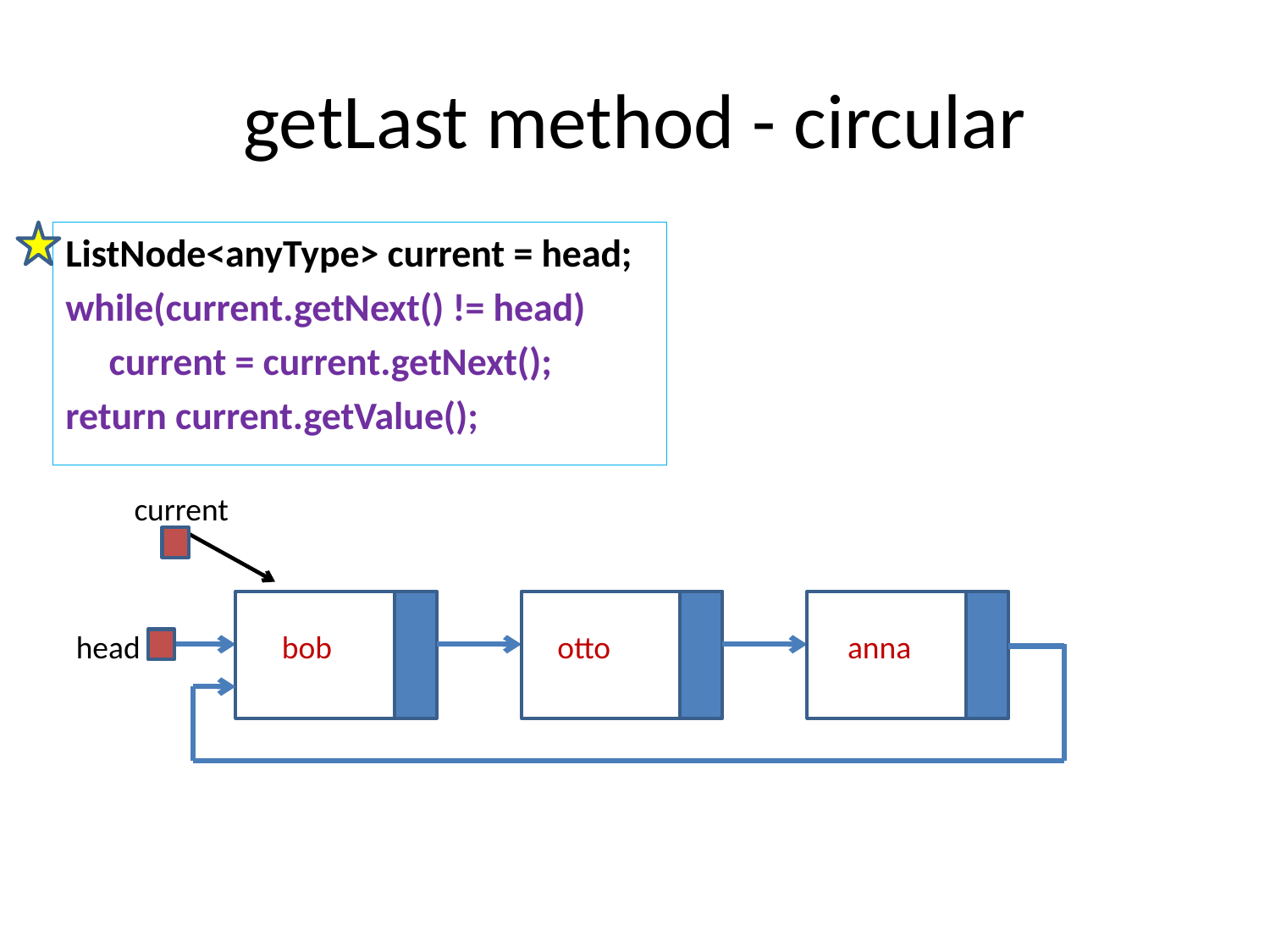

# getLast method - circular

ListNode<anyType> current = head;
while(current.getNext() != head)
     current = current.getNext();
return current.getValue();
current

head	           bob	              otto                                 anna